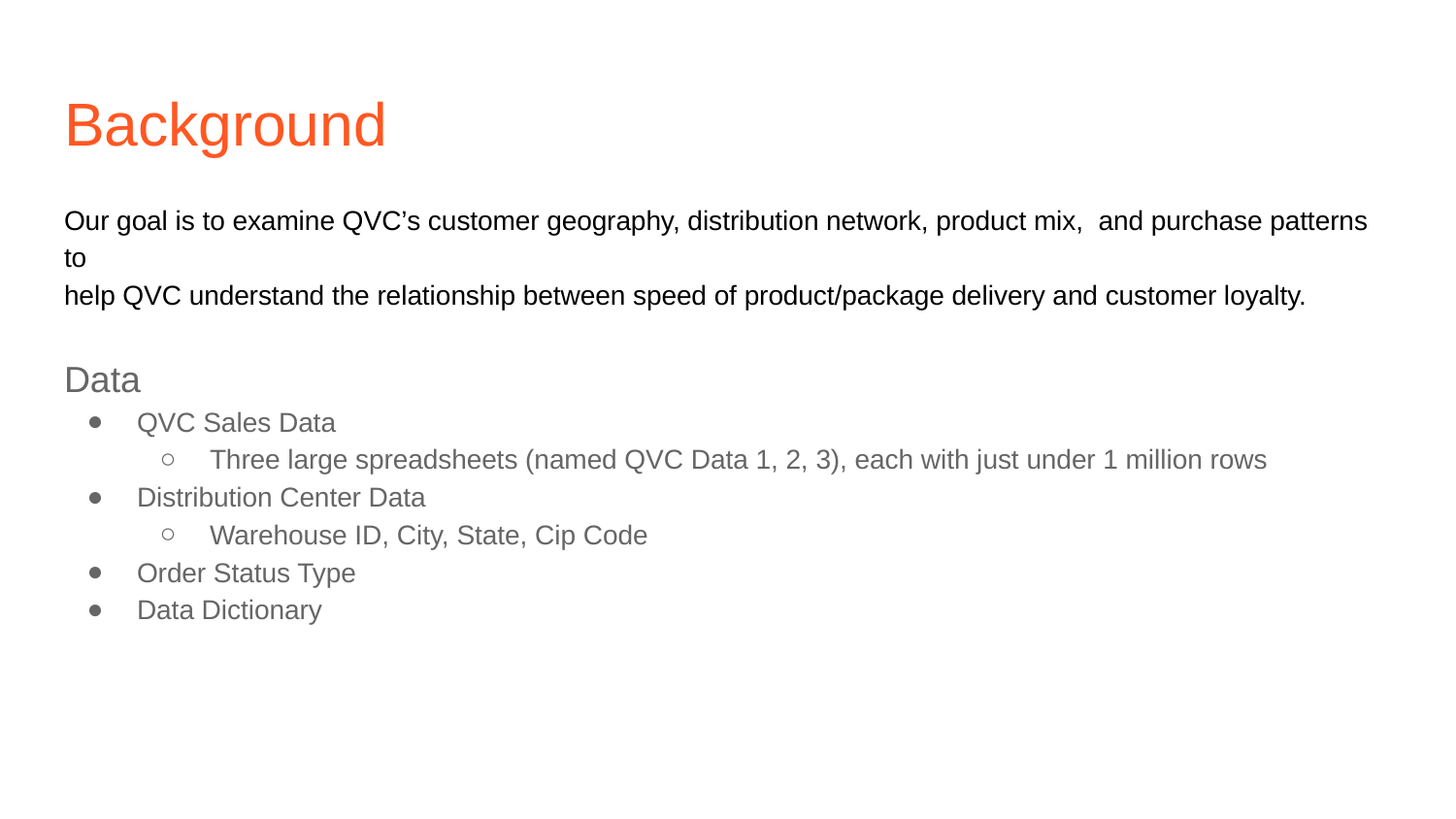

# Background
Our goal is to examine QVC’s customer geography, distribution network, product mix,  and purchase patterns to
help QVC understand the relationship between speed of product/package delivery and customer loyalty.

Data
QVC Sales Data
Three large spreadsheets (named QVC Data 1, 2, 3), each with just under 1 million rows
Distribution Center Data
Warehouse ID, City, State, Cip Code
Order Status Type
Data Dictionary